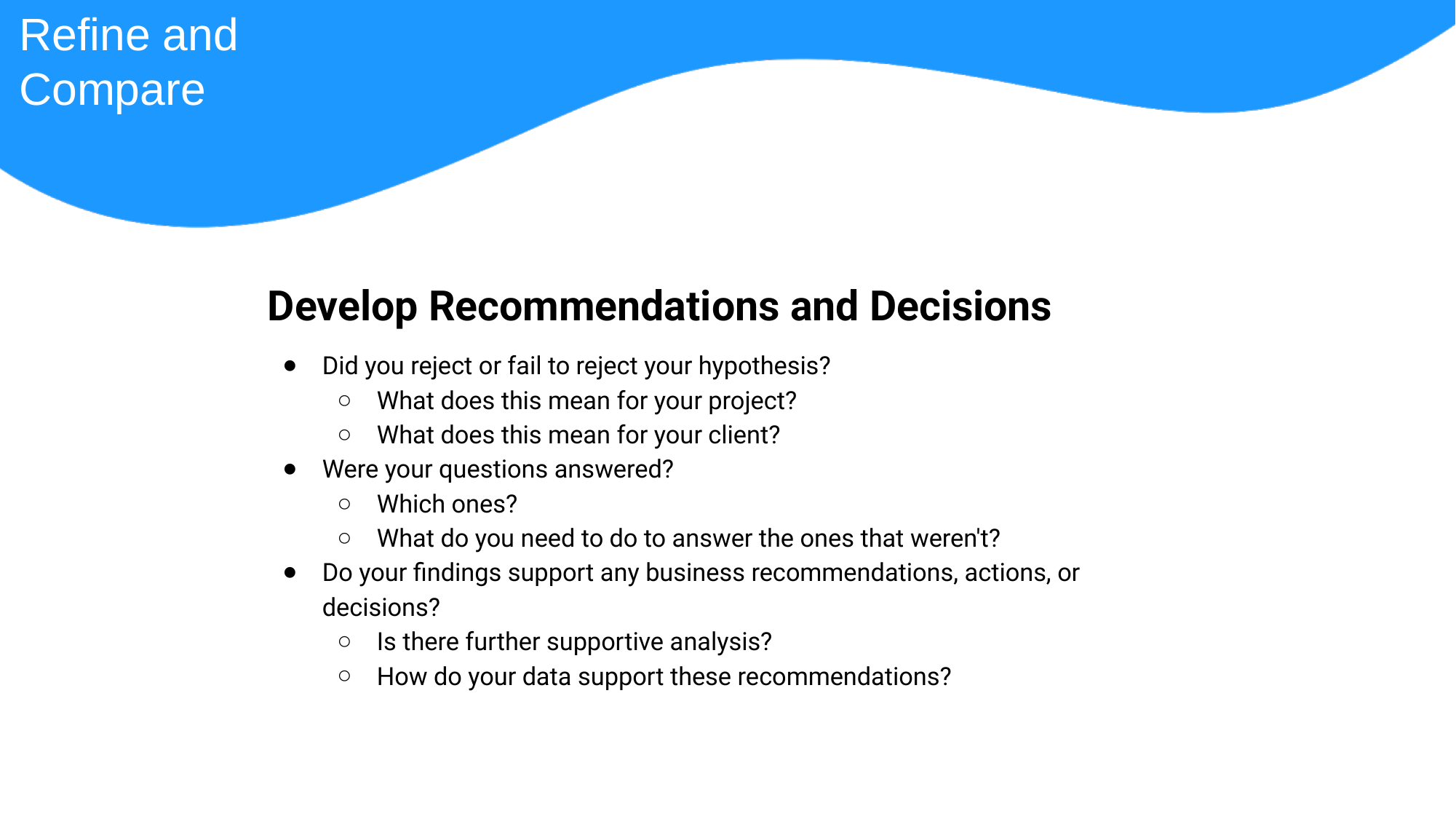

Refine and Compare
Develop Recommendations and Decisions
Did you reject or fail to reject your hypothesis?
What does this mean for your project?
What does this mean for your client?
Were your questions answered?
Which ones?
What do you need to do to answer the ones that weren't?
Do your findings support any business recommendations, actions, or decisions?
Is there further supportive analysis?
How do your data support these recommendations?